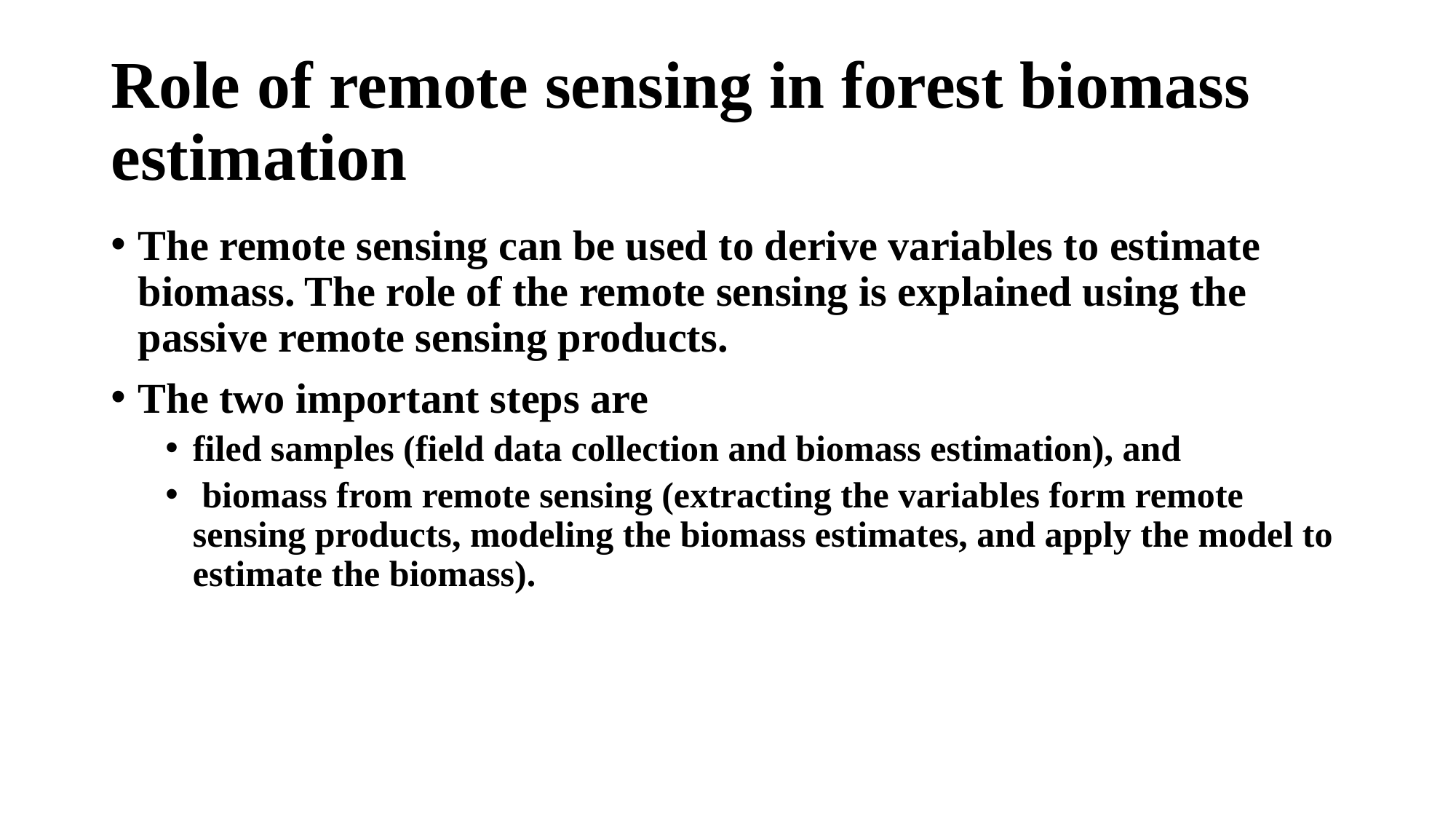

# Role of remote sensing in forest biomass estimation
The remote sensing can be used to derive variables to estimate biomass. The role of the remote sensing is explained using the passive remote sensing products.
The two important steps are
filed samples (field data collection and biomass estimation), and
 biomass from remote sensing (extracting the variables form remote sensing products, modeling the biomass estimates, and apply the model to estimate the biomass).